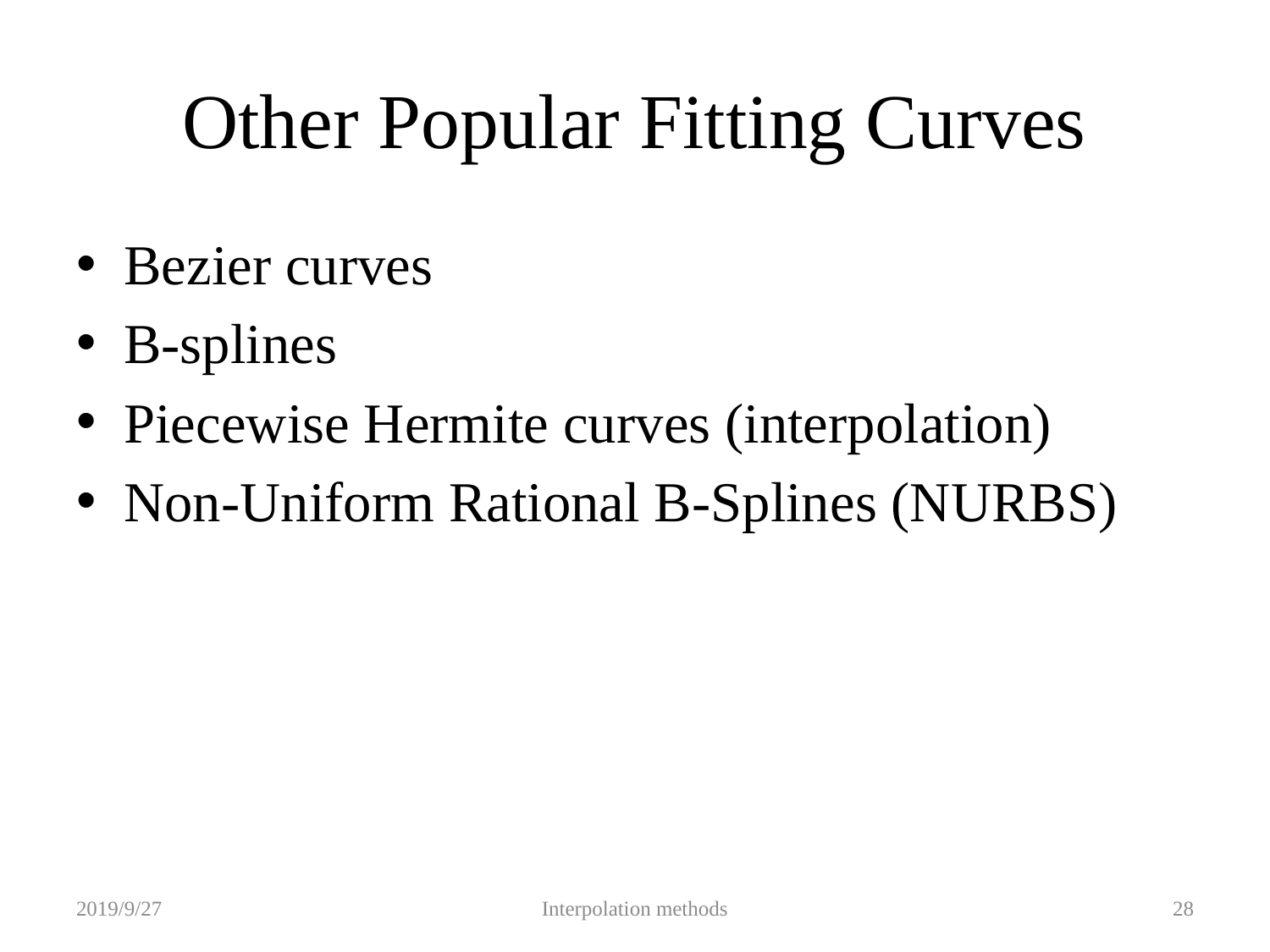

# Other Popular Fitting Curves
Bezier curves
B-splines
Piecewise Hermite curves (interpolation)
Non-Uniform Rational B-Splines (NURBS)
2019/9/27
Interpolation methods
28